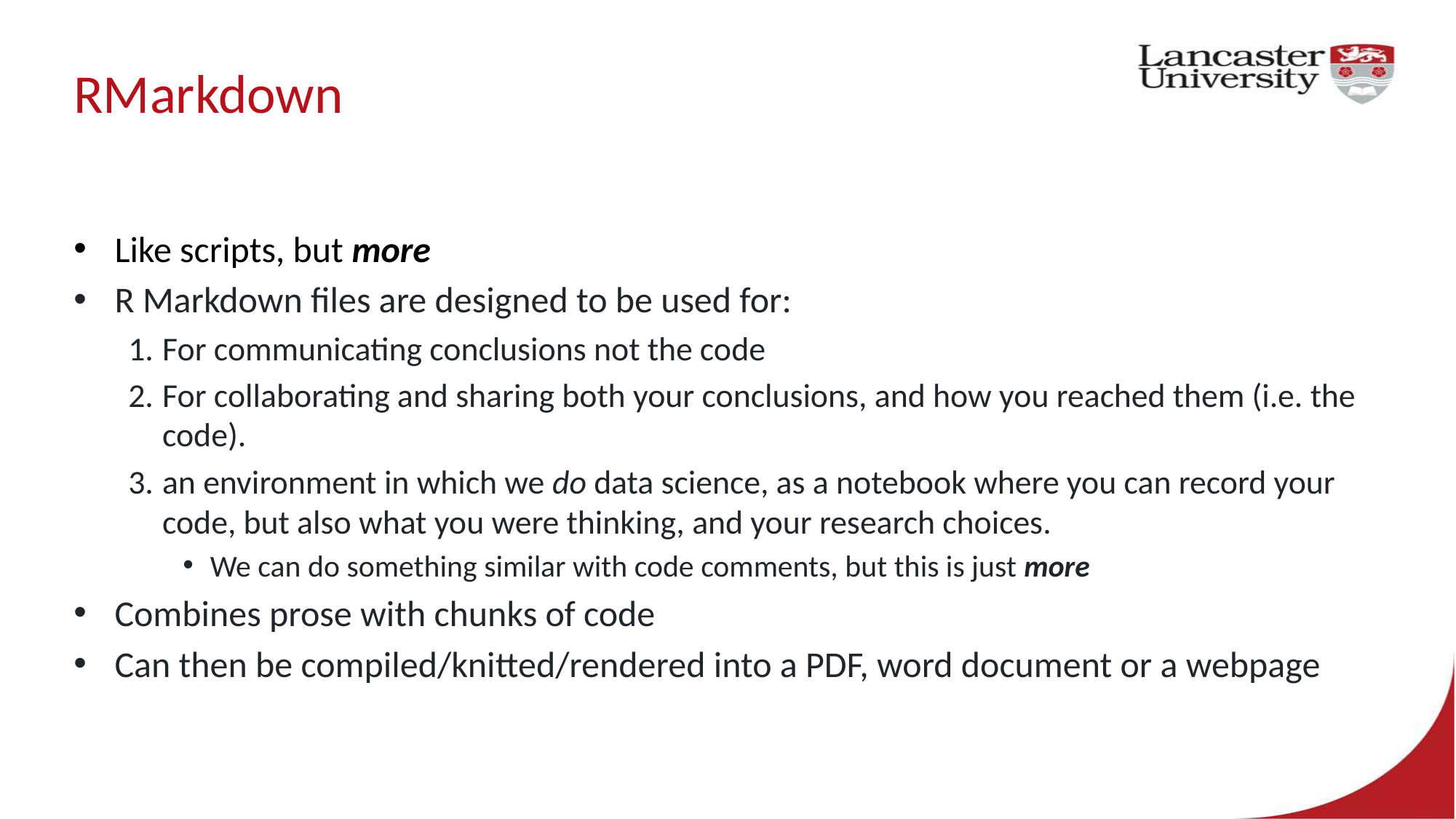

# RMarkdown
Like scripts, but more
R Markdown files are designed to be used for:
For communicating conclusions not the code
For collaborating and sharing both your conclusions, and how you reached them (i.e. the code).
an environment in which we do data science, as a notebook where you can record your code, but also what you were thinking, and your research choices.
We can do something similar with code comments, but this is just more
Combines prose with chunks of code
Can then be compiled/knitted/rendered into a PDF, word document or a webpage